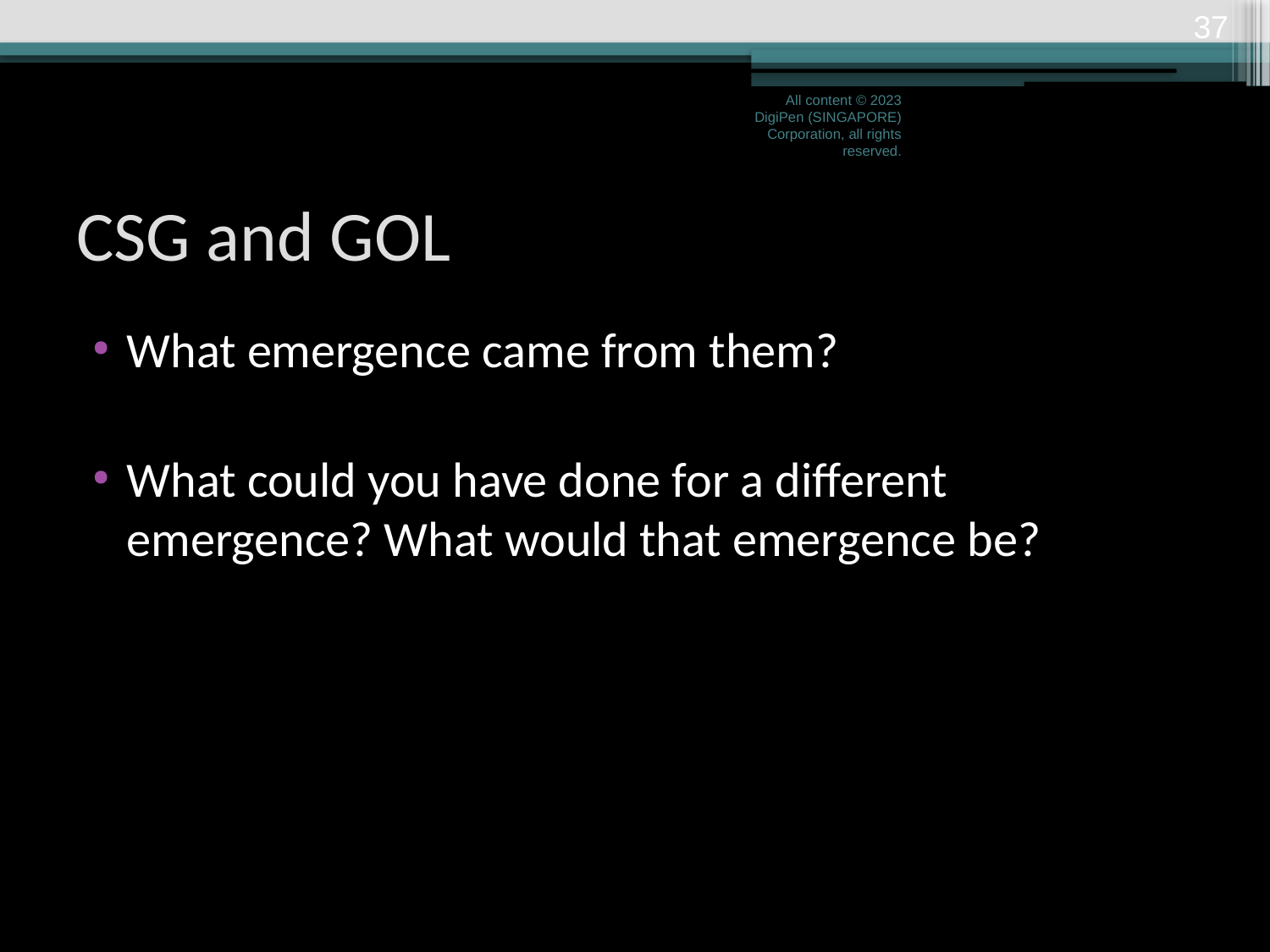

37
All content © 2023 DigiPen (SINGAPORE) Corporation, all rights reserved.
# CSG and GOL
What emergence came from them?

What could you have done for a different emergence? What would that emergence be?